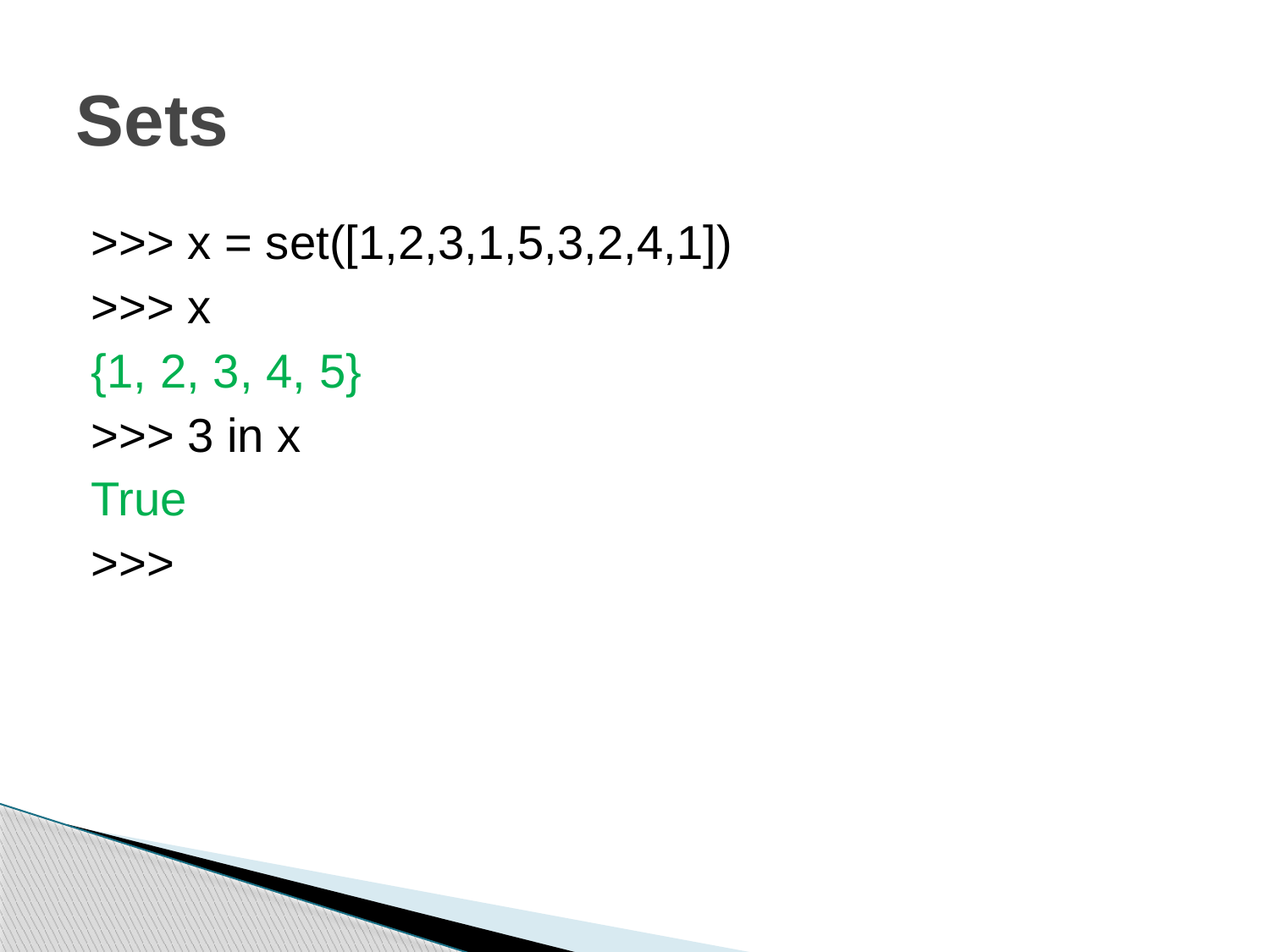

# Sets
>>> x = set([1,2,3,1,5,3,2,4,1])
>>> x
{1, 2, 3, 4, 5}
>>> 3 in x
True
>>>